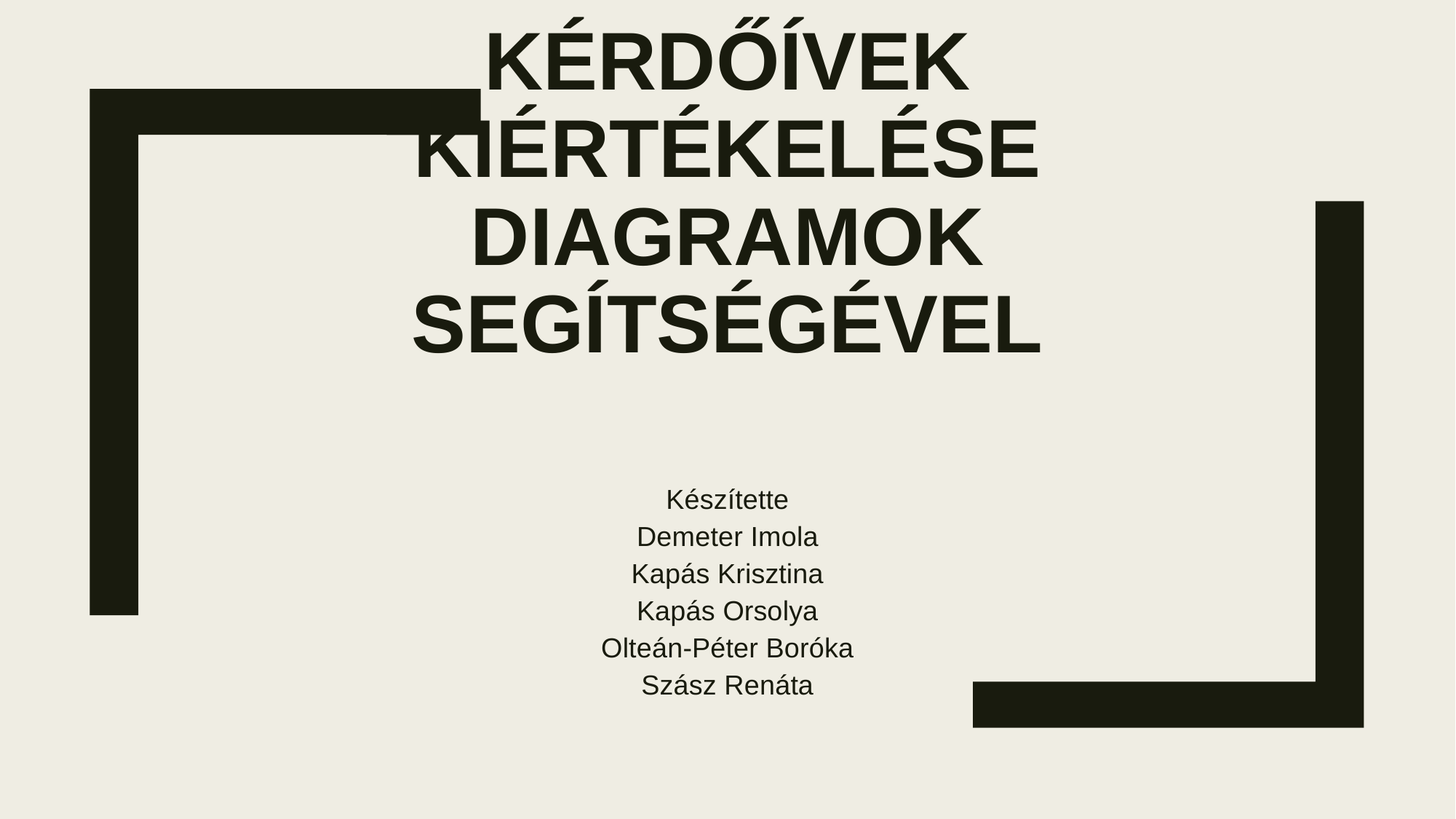

# Kérdőívek kiértékelése diagramok segítségével
Készítette
Demeter Imola
Kapás Krisztina
Kapás Orsolya
Olteán-Péter Boróka
Szász Renáta